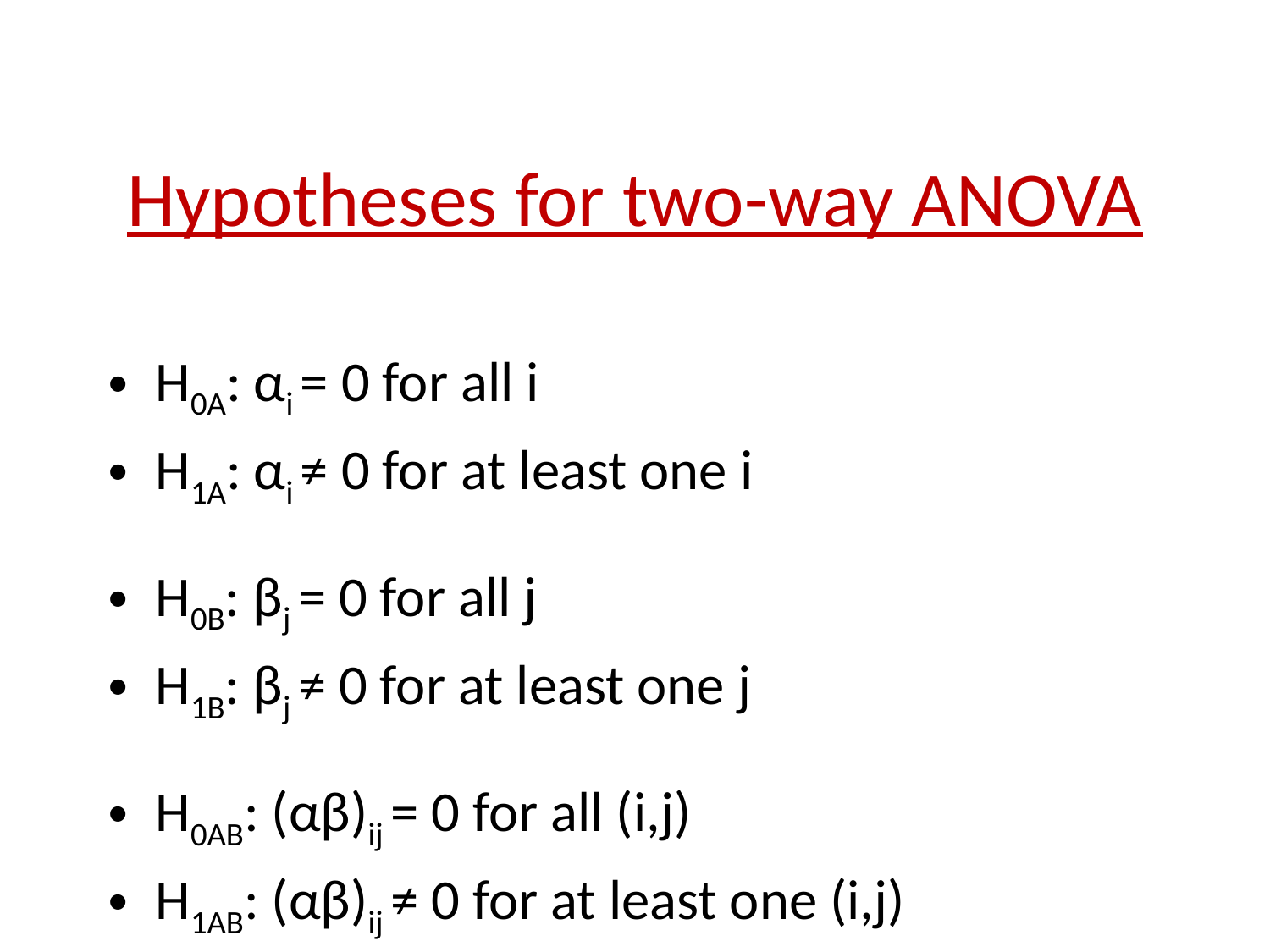

# Hypotheses for two-way ANOVA
H0A: αi = 0 for all i
H1A: αi ≠ 0 for at least one i
H0B: βj = 0 for all j
H1B: βj ≠ 0 for at least one j
H0AB: (αβ)ij = 0 for all (i,j)
H1AB: (αβ)ij ≠ 0 for at least one (i,j)